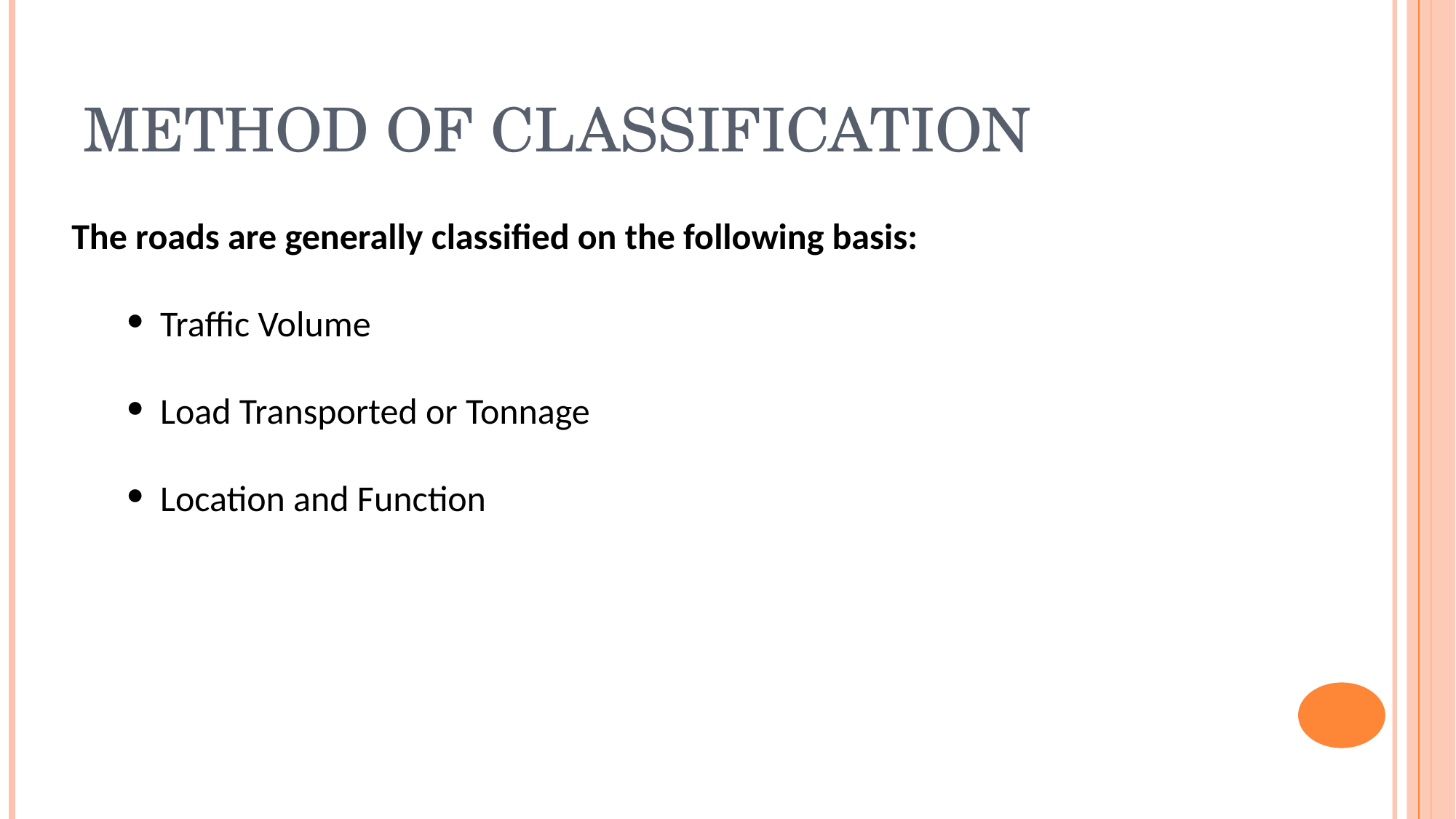

METHOD OF CLASSIFICATION
The roads are generally classified on the following basis:
Traffic Volume
Load Transported or Tonnage
Location and Function